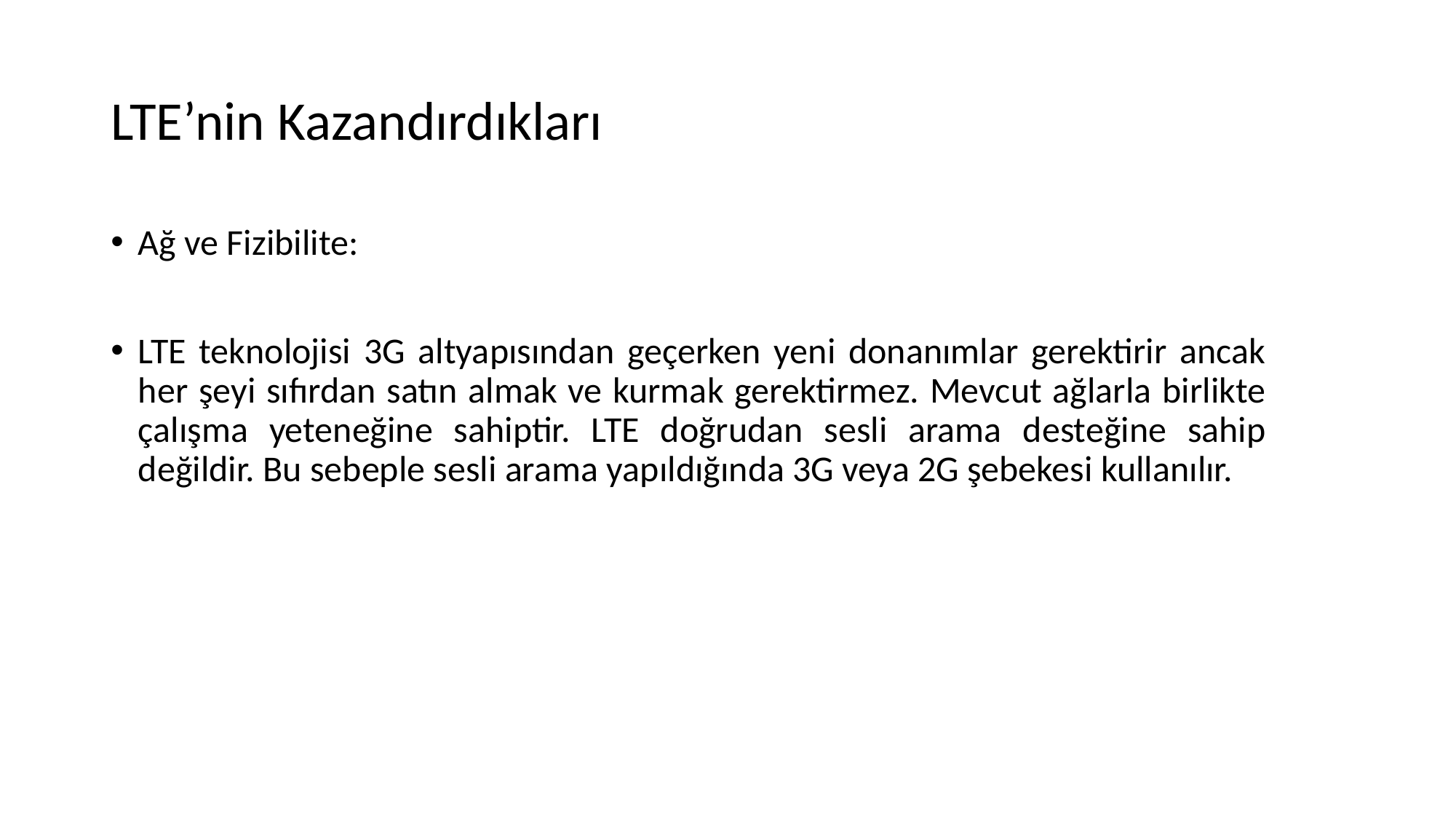

# LTE’nin Kazandırdıkları
Ağ ve Fizibilite:

LTE teknolojisi 3G altyapısından geçerken yeni donanımlar gerektirir ancak her şeyi sıfırdan satın almak ve kurmak gerektirmez. Mevcut ağlarla birlikte çalışma yeteneğine sahiptir. LTE doğrudan sesli arama desteğine sahip değildir. Bu sebeple sesli arama yapıldığında 3G veya 2G şebekesi kullanılır.